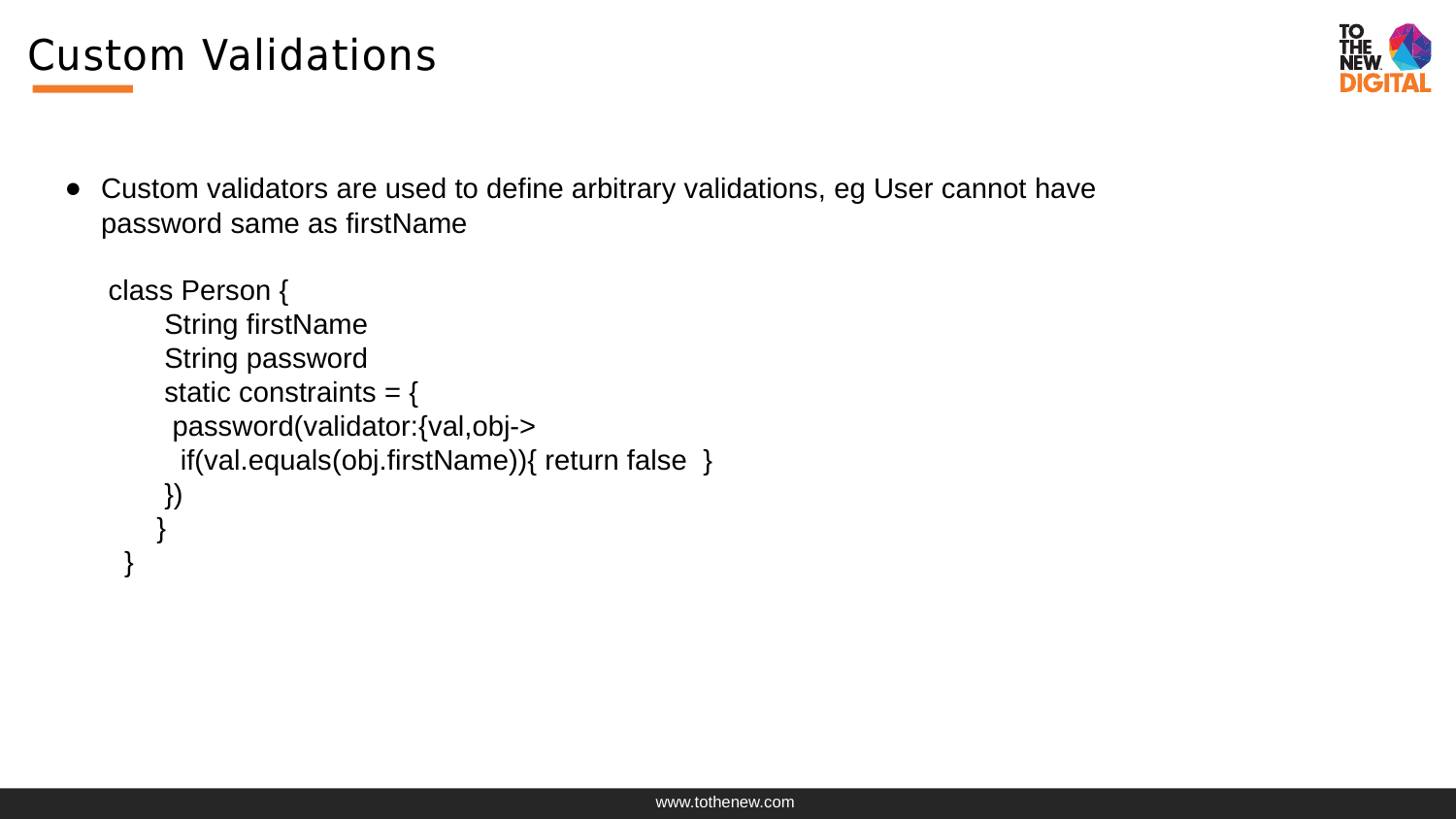

# Custom Validations

Custom validators are used to define arbitrary validations, eg User cannot have password same as firstName

          class Person {
                 String firstName
                 String password
                 static constraints = {
                  password(validator:{val,obj->
                   if(val.equals(obj.firstName)){ return false  }
                 })
                }
            }